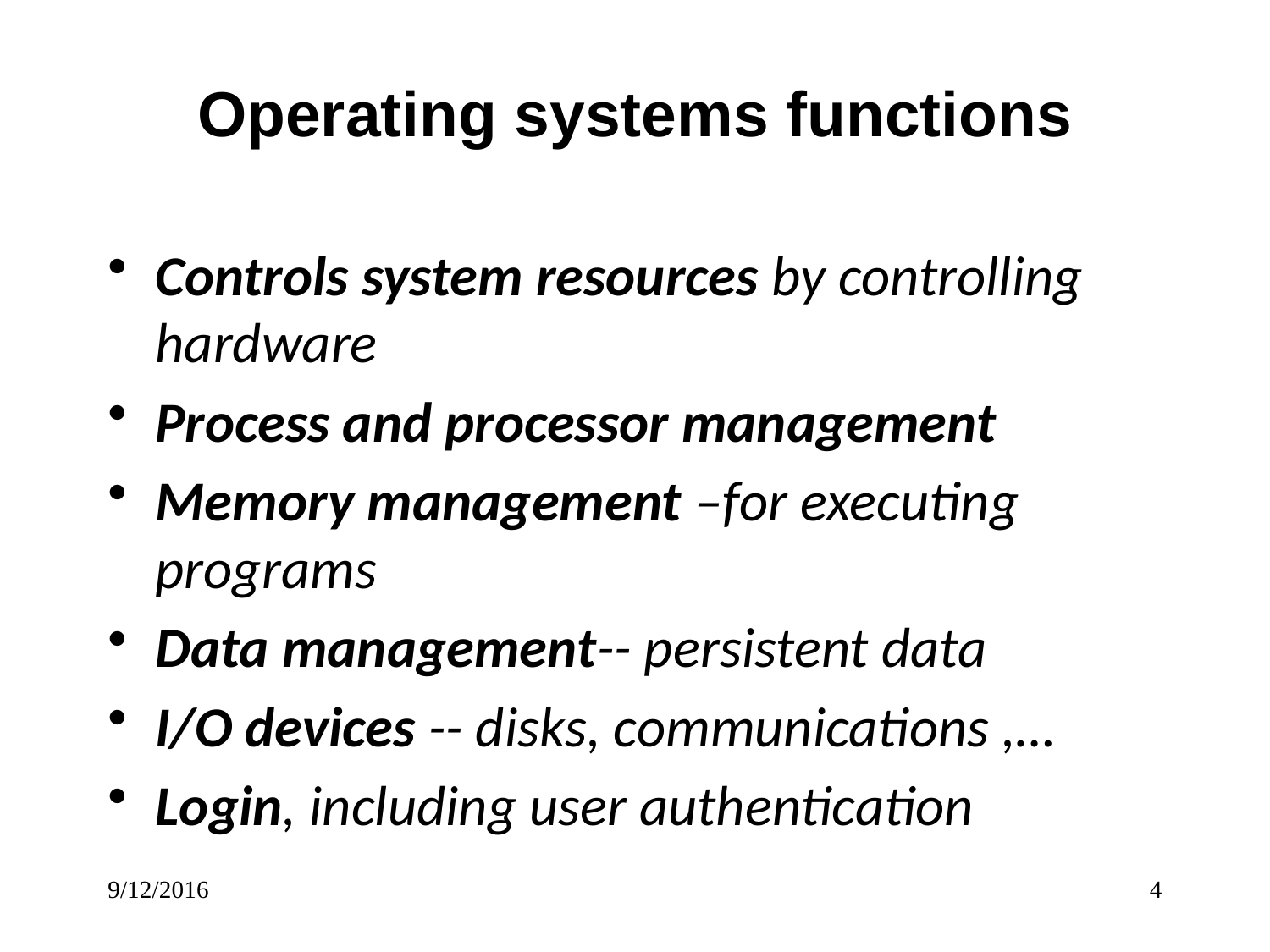

Operating systems functions
Controls system resources by controlling hardware
Process and processor management
Memory management –for executing programs
Data management-- persistent data
I/O devices -- disks, communications ,…
Login, including user authentication
9/12/2016
4